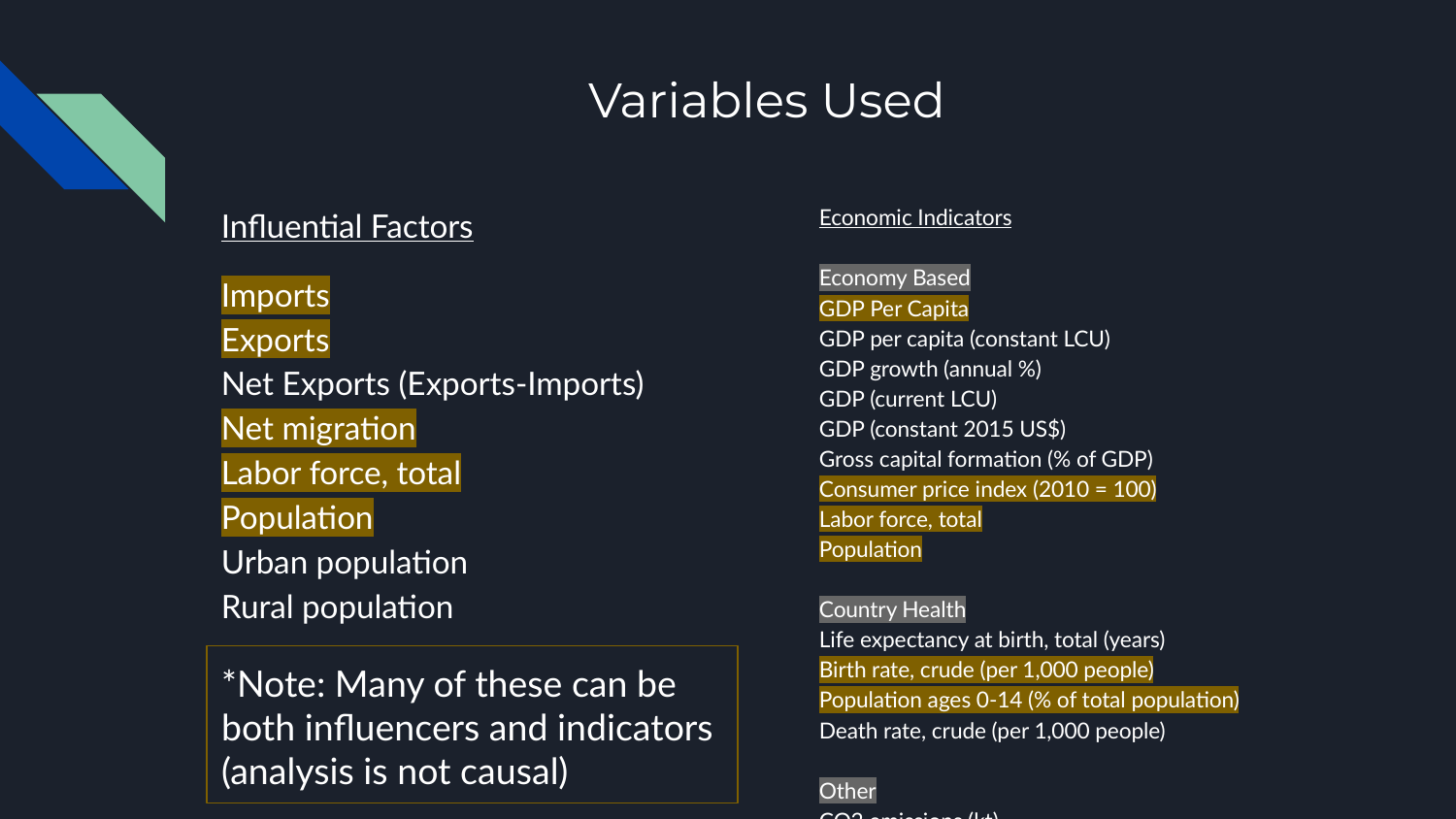

# Variables Used
Influential Factors
Imports
Exports
Net Exports (Exports-Imports)
Net migration
Labor force, total
Population
Urban population
Rural population
Economic Indicators

Economy Based
GDP Per Capita
GDP per capita (constant LCU)
GDP growth (annual %)
GDP (current LCU)
GDP (constant 2015 US$)
Gross capital formation (% of GDP)
Consumer price index (2010 = 100)
Labor force, total
Population

Country Health
Life expectancy at birth, total (years)
Birth rate, crude (per 1,000 people)
Population ages 0-14 (% of total population)
Death rate, crude (per 1,000 people)

Other
CO2 emissions (kt)
*Note: Many of these can be both influencers and indicators (analysis is not causal)